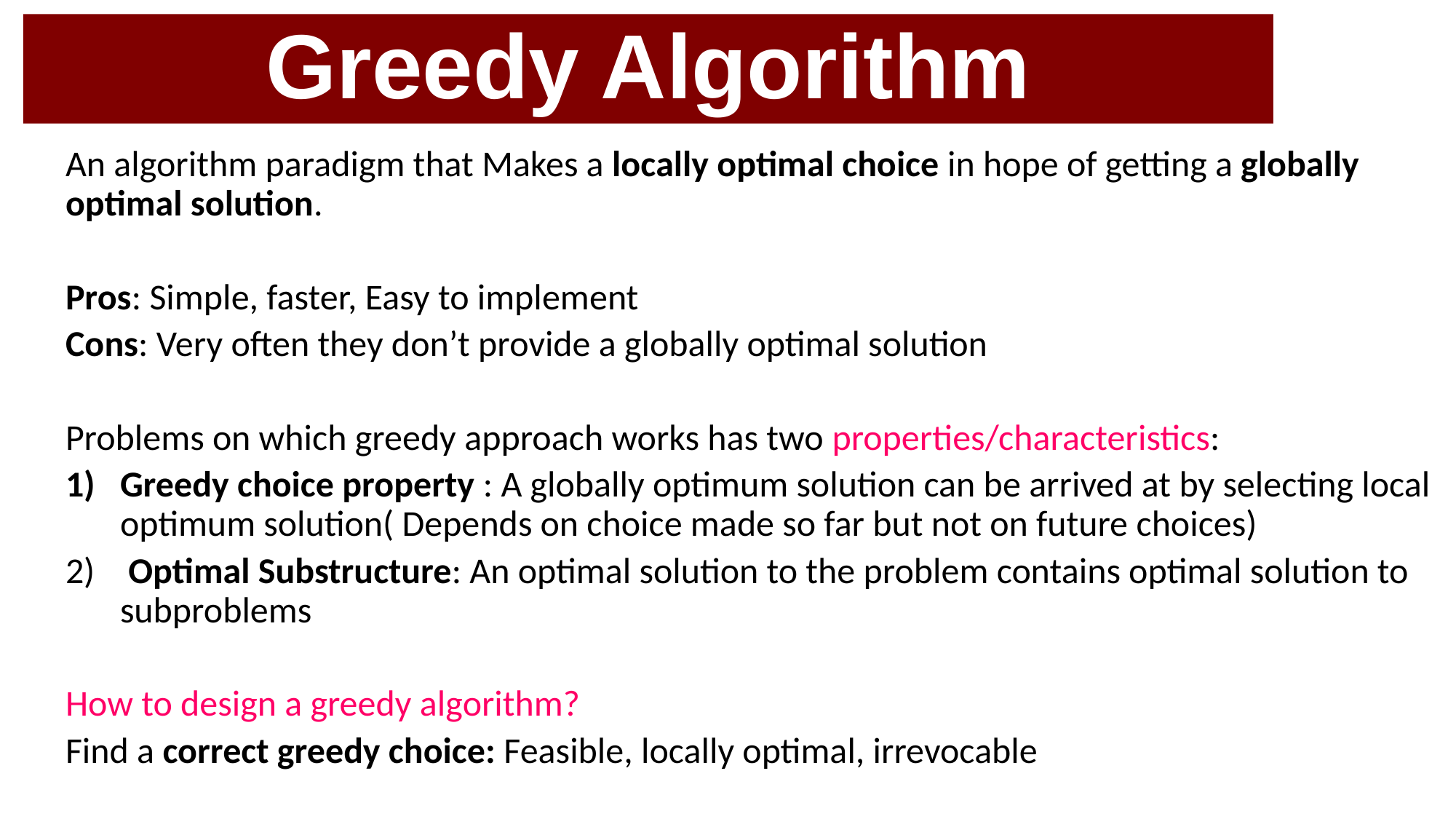

# Greedy Algorithm
An algorithm paradigm that Makes a locally optimal choice in hope of getting a globally optimal solution.

Pros: Simple, faster, Easy to implement
Cons: Very often they don’t provide a globally optimal solution

Problems on which greedy approach works has two properties/characteristics:
Greedy choice property : A globally optimum solution can be arrived at by selecting local optimum solution( Depends on choice made so far but not on future choices)
 Optimal Substructure: An optimal solution to the problem contains optimal solution to subproblems

How to design a greedy algorithm?
Find a correct greedy choice: Feasible, locally optimal, irrevocable